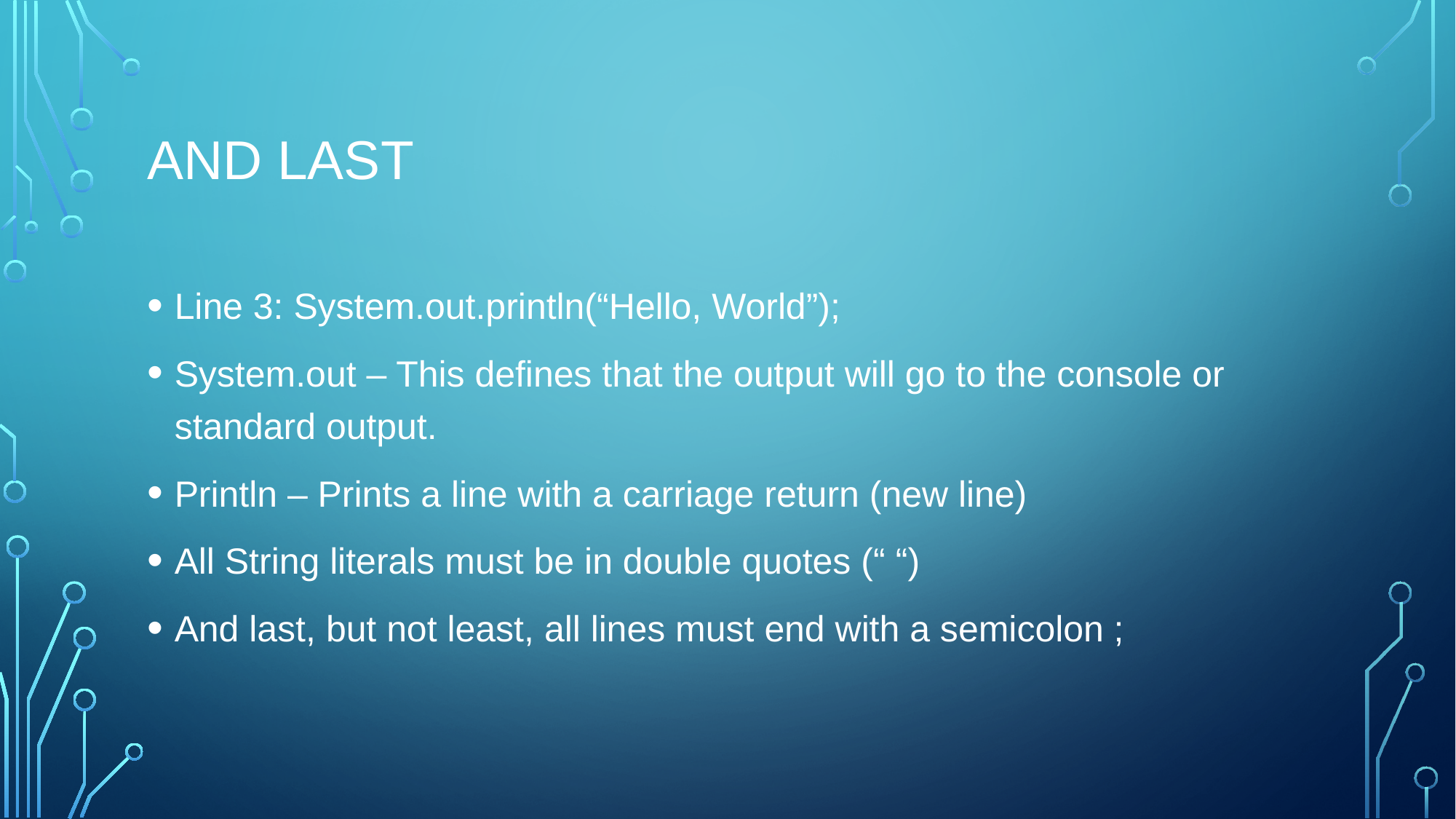

# And last
Line 3: System.out.println(“Hello, World”);
System.out – This defines that the output will go to the console or standard output.
Println – Prints a line with a carriage return (new line)
All String literals must be in double quotes (“ “)
And last, but not least, all lines must end with a semicolon ;